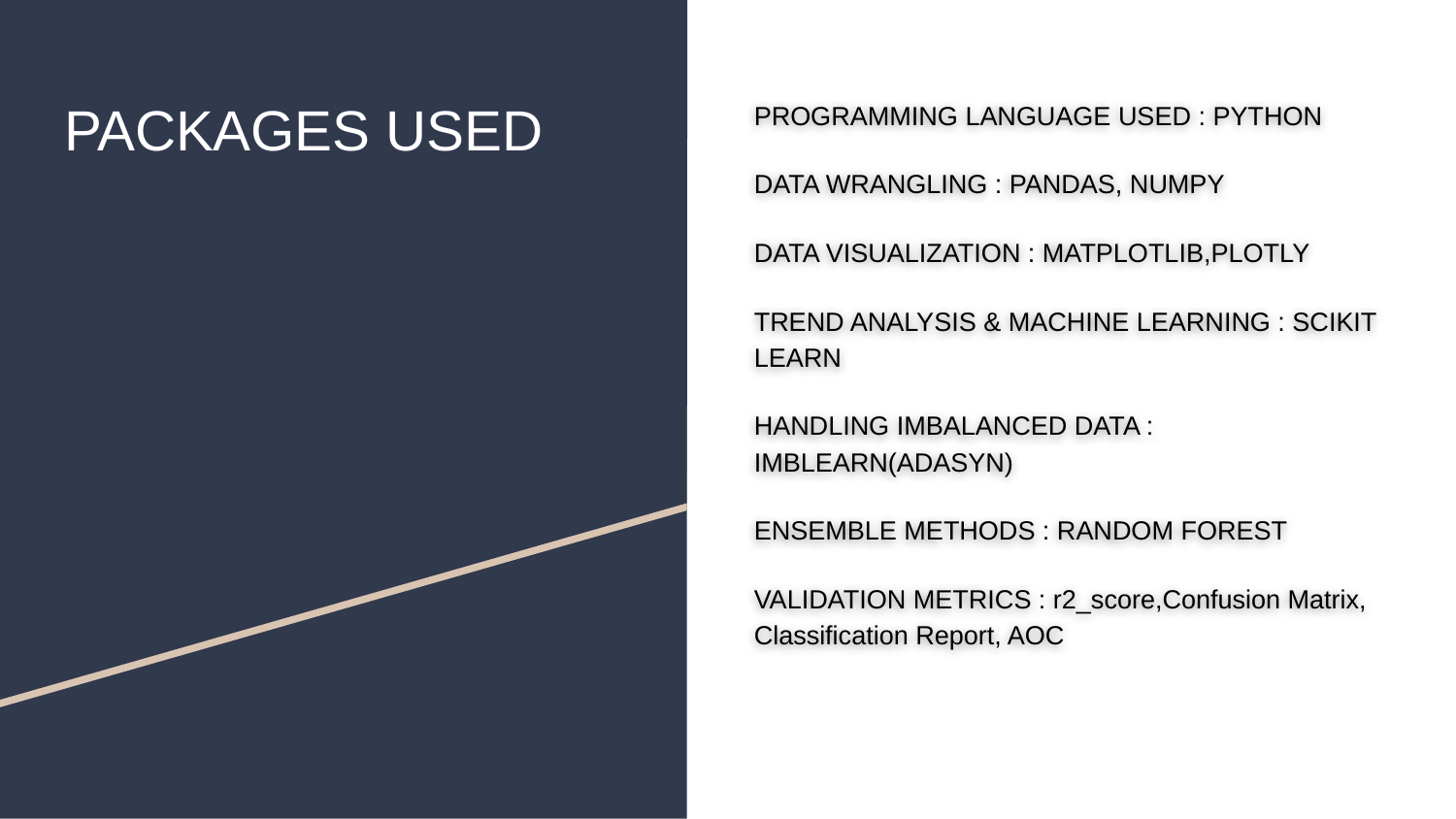

# PACKAGES USED
PROGRAMMING LANGUAGE USED : PYTHON
DATA WRANGLING : PANDAS, NUMPY
DATA VISUALIZATION : MATPLOTLIB,PLOTLY
TREND ANALYSIS & MACHINE LEARNING : SCIKIT LEARN
HANDLING IMBALANCED DATA : IMBLEARN(ADASYN)
ENSEMBLE METHODS : RANDOM FOREST
VALIDATION METRICS : r2_score,Confusion Matrix, Classification Report, AOC